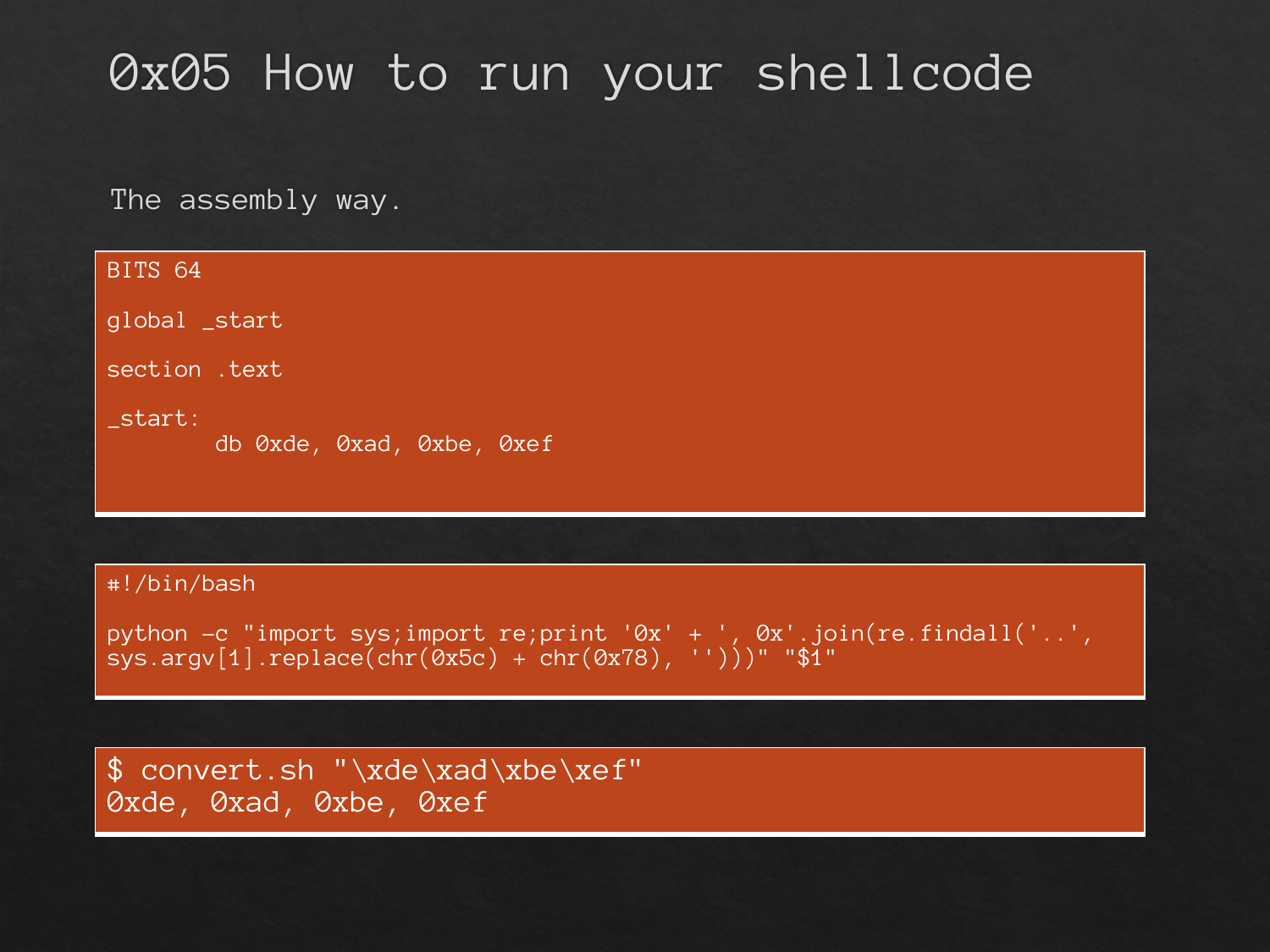

# 0x05 How to run your shellcode

The assembly way.
| BITS 64 global \_start section .text \_start: db 0xde, 0xad, 0xbe, 0xef |
| --- |
| #!/bin/bash python -c "import sys;import re;print '0x' + ', 0x'.join(re.findall('..', sys.argv[1].replace(chr(0x5c) + chr(0x78), '')))" "$1" |
| --- |
| $ convert.sh "\xde\xad\xbe\xef" 0xde, 0xad, 0xbe, 0xef |
| --- |